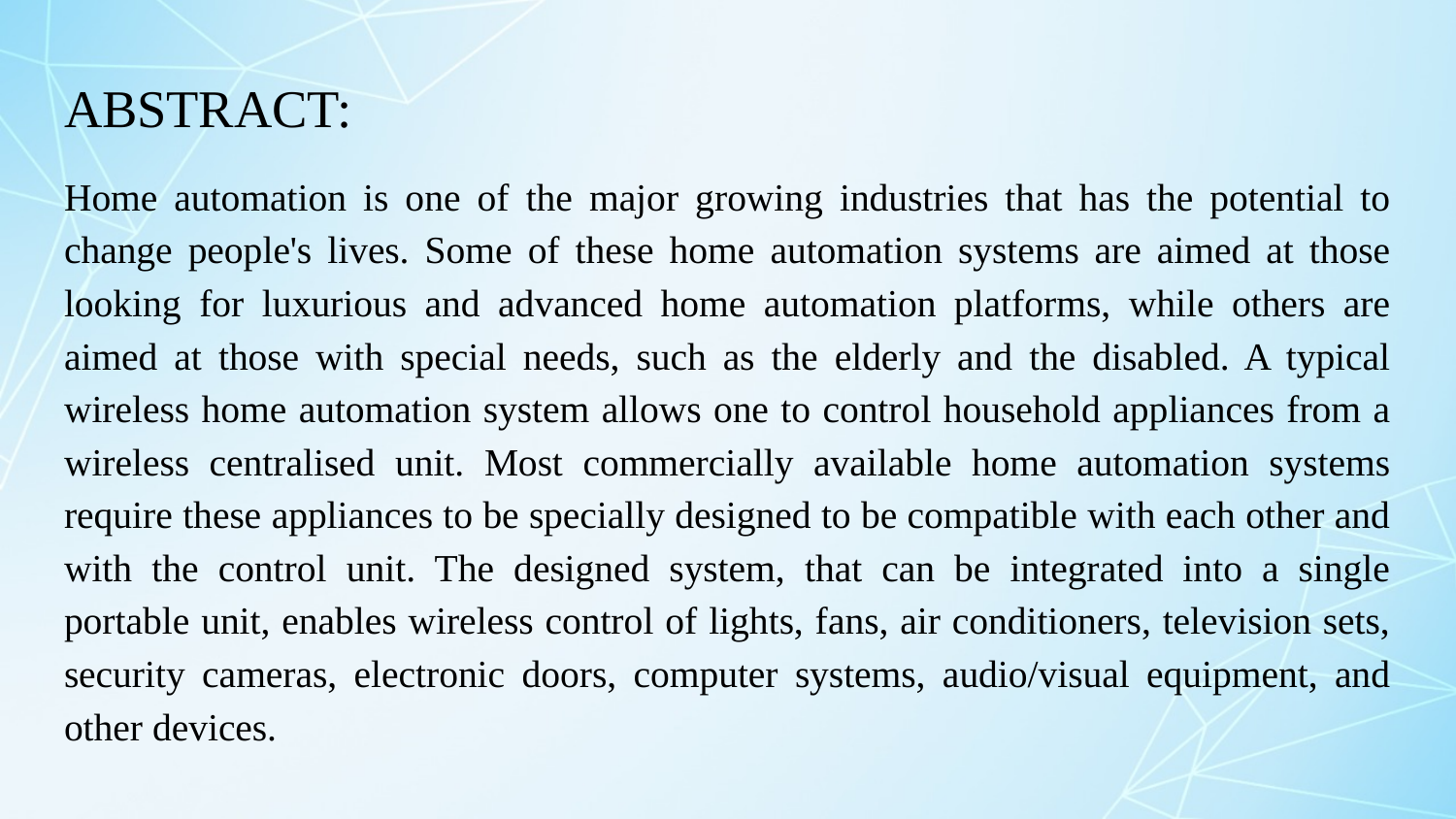

# ABSTRACT:
Home automation is one of the major growing industries that has the potential to change people's lives. Some of these home automation systems are aimed at those looking for luxurious and advanced home automation platforms, while others are aimed at those with special needs, such as the elderly and the disabled. A typical wireless home automation system allows one to control household appliances from a wireless centralised unit. Most commercially available home automation systems require these appliances to be specially designed to be compatible with each other and with the control unit. The designed system, that can be integrated into a single portable unit, enables wireless control of lights, fans, air conditioners, television sets, security cameras, electronic doors, computer systems, audio/visual equipment, and other devices.